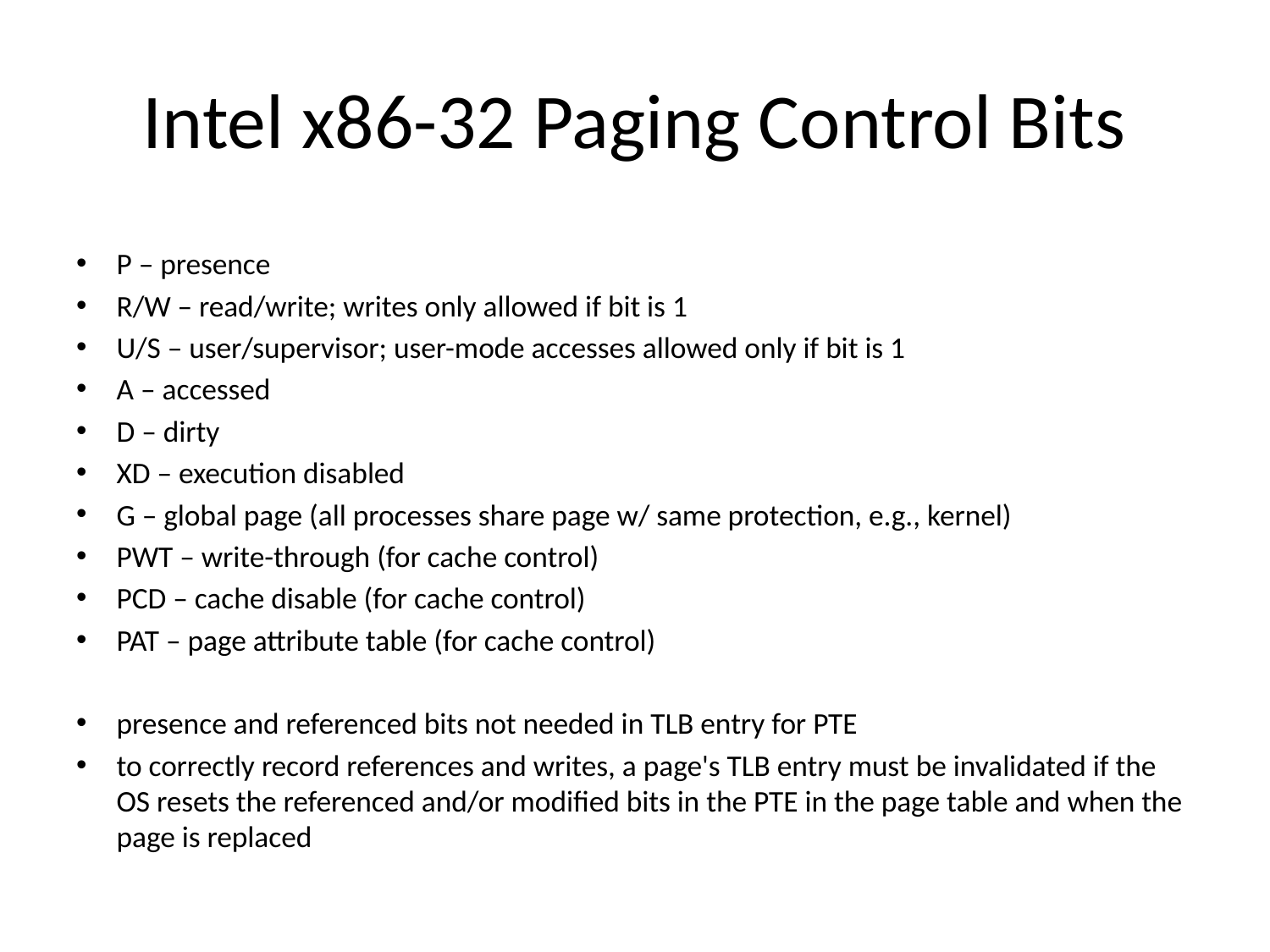

# Intel x86-32 Paging Control Bits

P – presence
R/W – read/write; writes only allowed if bit is 1
U/S – user/supervisor; user-mode accesses allowed only if bit is 1
A – accessed
D – dirty
XD – execution disabled
G – global page (all processes share page w/ same protection, e.g., kernel)
PWT – write-through (for cache control)
PCD – cache disable (for cache control)
PAT – page attribute table (for cache control)

presence and referenced bits not needed in TLB entry for PTE
to correctly record references and writes, a page's TLB entry must be invalidated if the OS resets the referenced and/or modified bits in the PTE in the page table and when the page is replaced